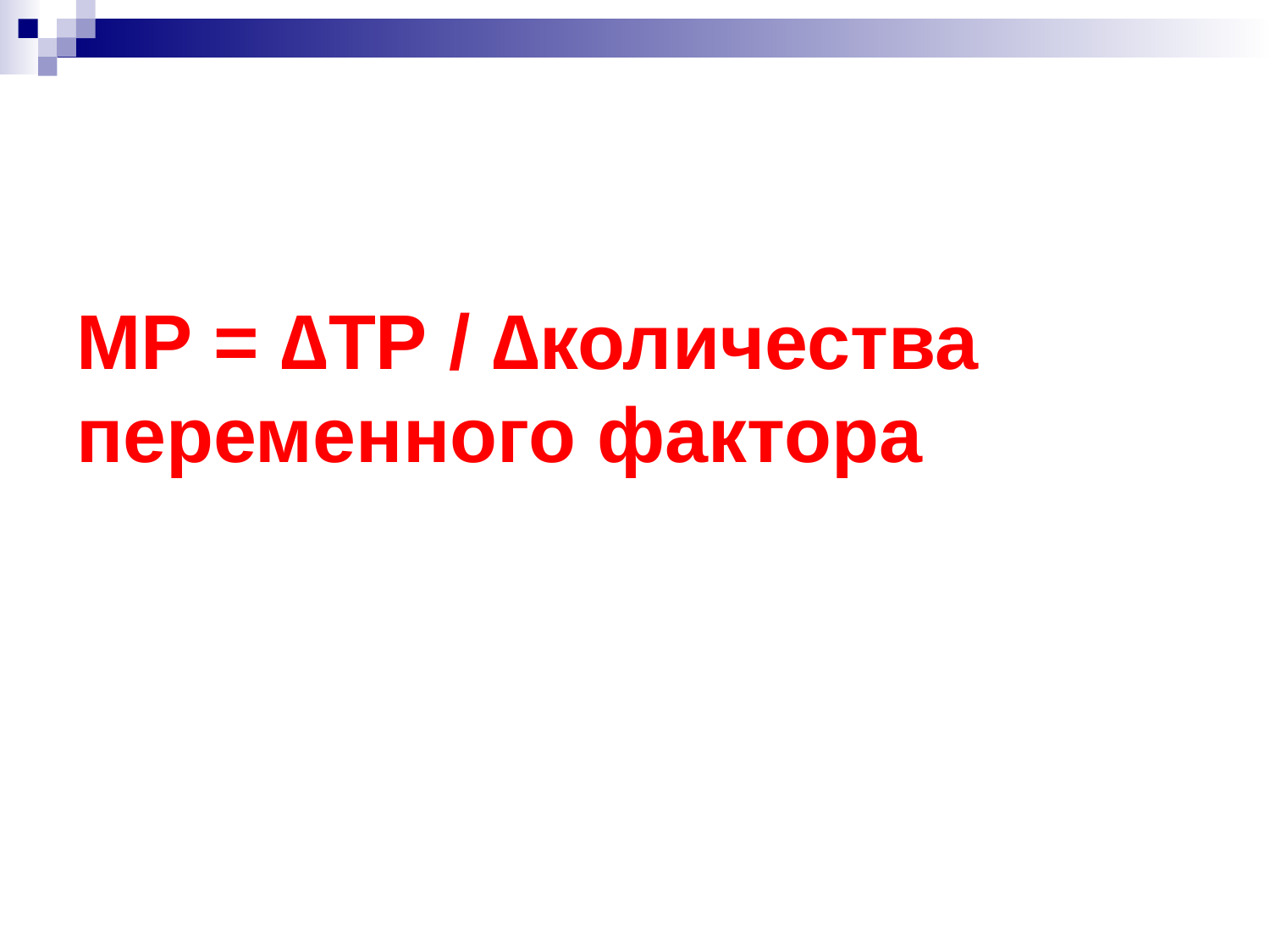

# МР = ∆ТР / ∆количества переменного фактора